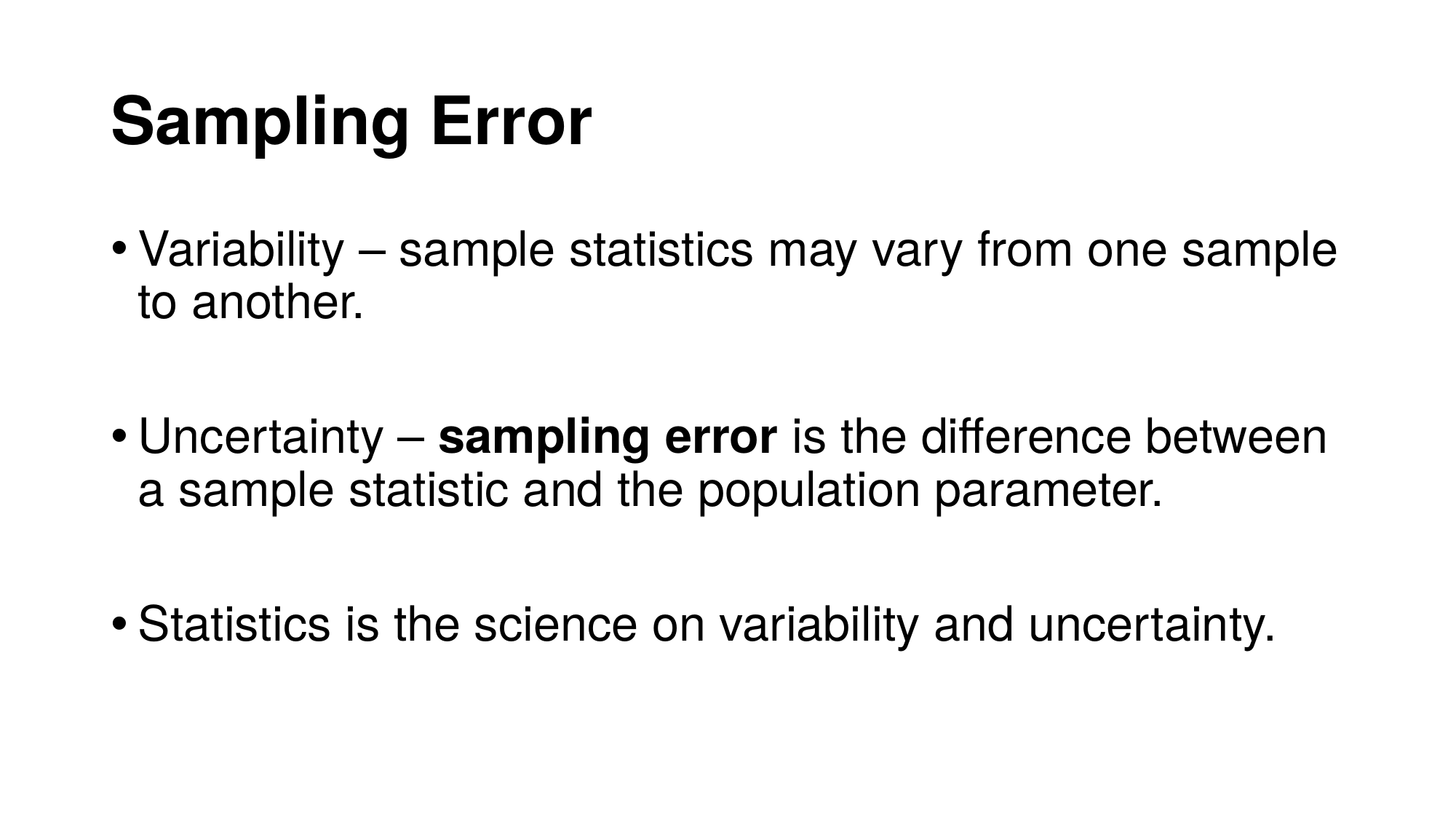

# Sampling Error
Variability – sample statistics may vary from one sample to another.

Uncertainty – sampling error is the difference between a sample statistic and the population parameter.

Statistics is the science on variability and uncertainty.
25